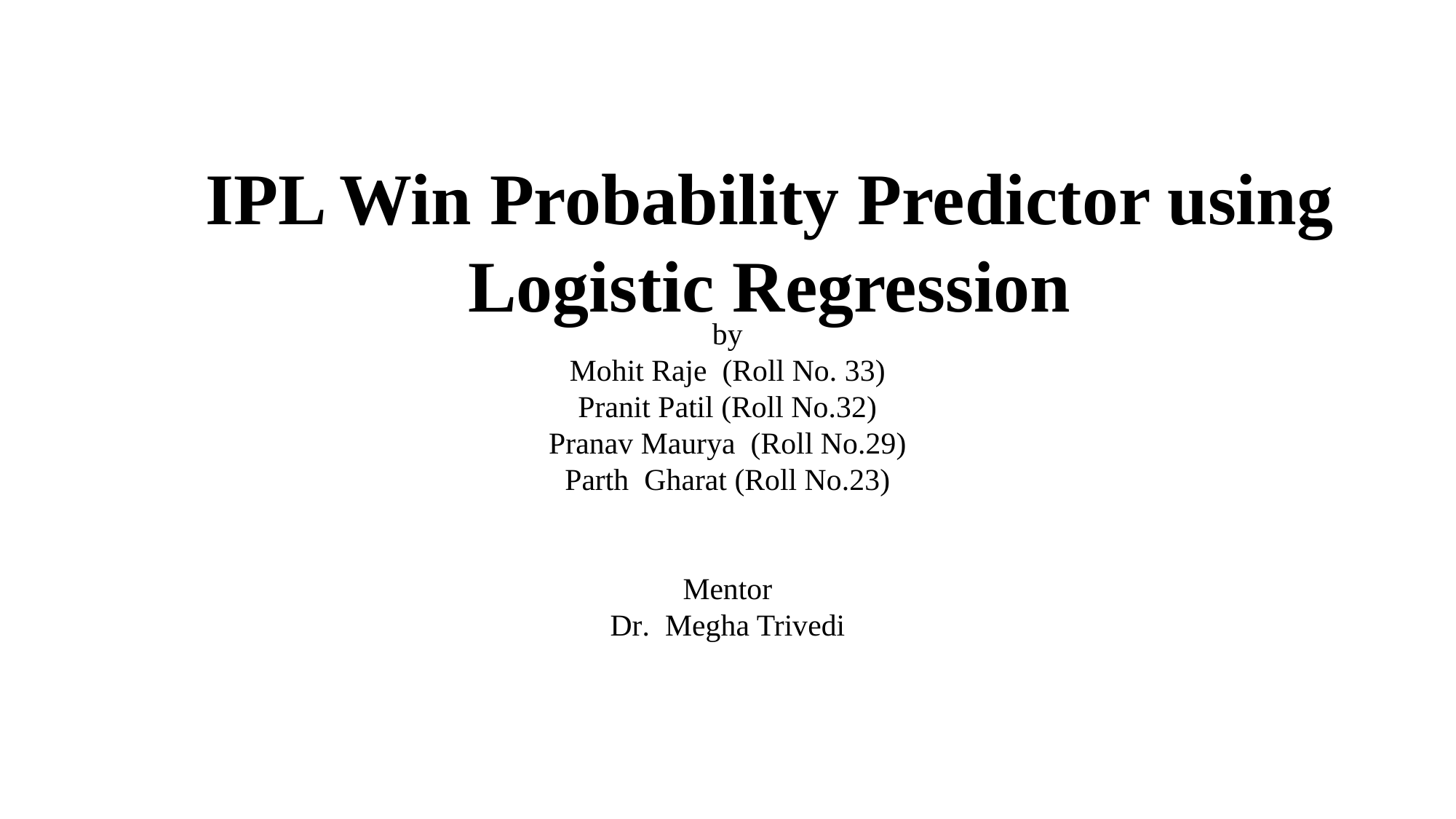

IPL Win Probability Predictor using Logistic Regression
by
Mohit Raje  (Roll No. 33)
Pranit Patil (Roll No.32)
Pranav Maurya  (Roll No.29)
Parth  Gharat (Roll No.23)
Mentor
Dr.  Megha Trivedi